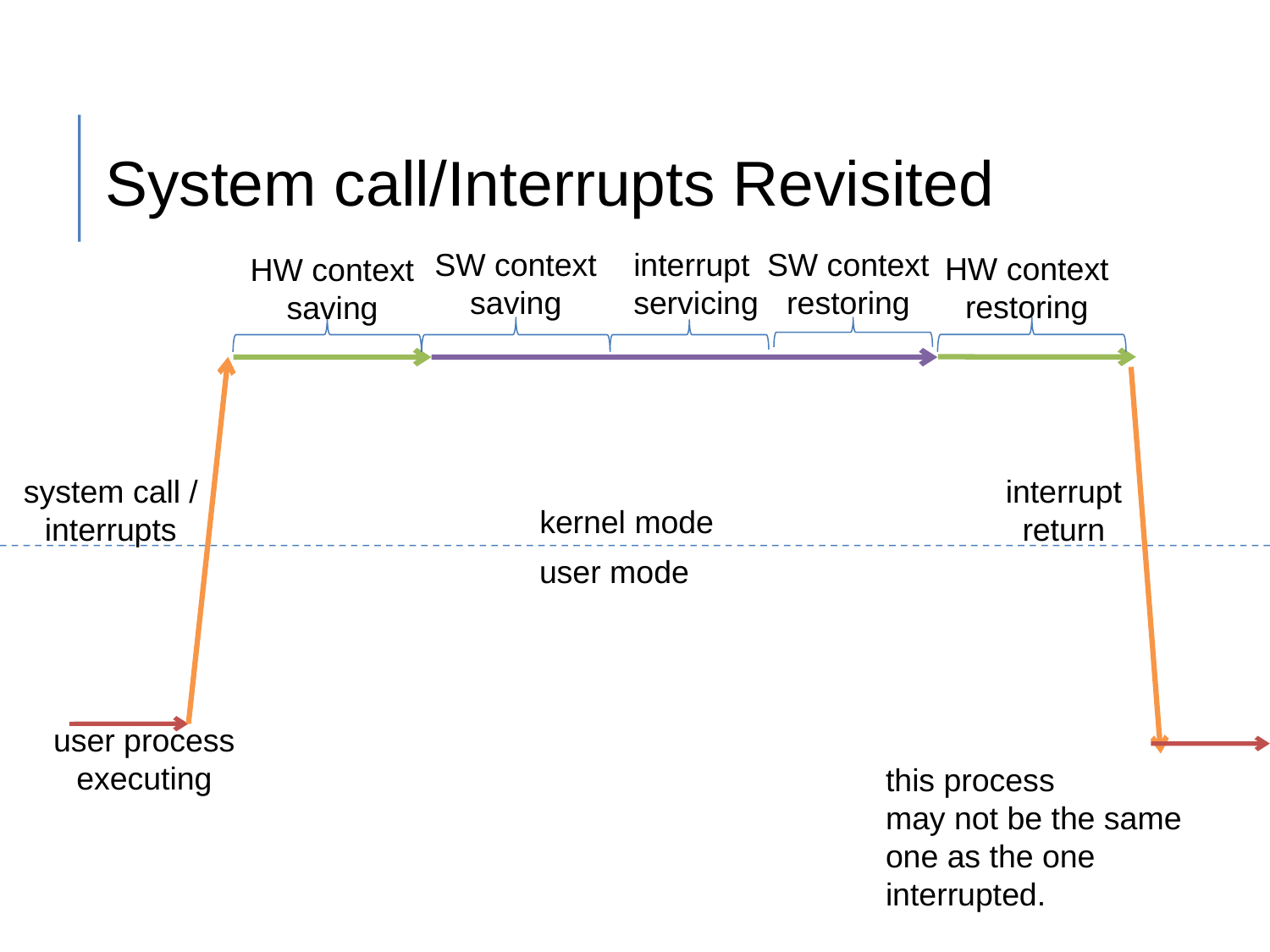

System call/Interrupts Revisited
SW context saving
interrupt
servicing
SW context restoring

HW context restoring
HW context saving

system call /
interrupts
interrupt
return
kernel mode

user mode

user process
executing

this process
may not be the same one as the one interrupted.